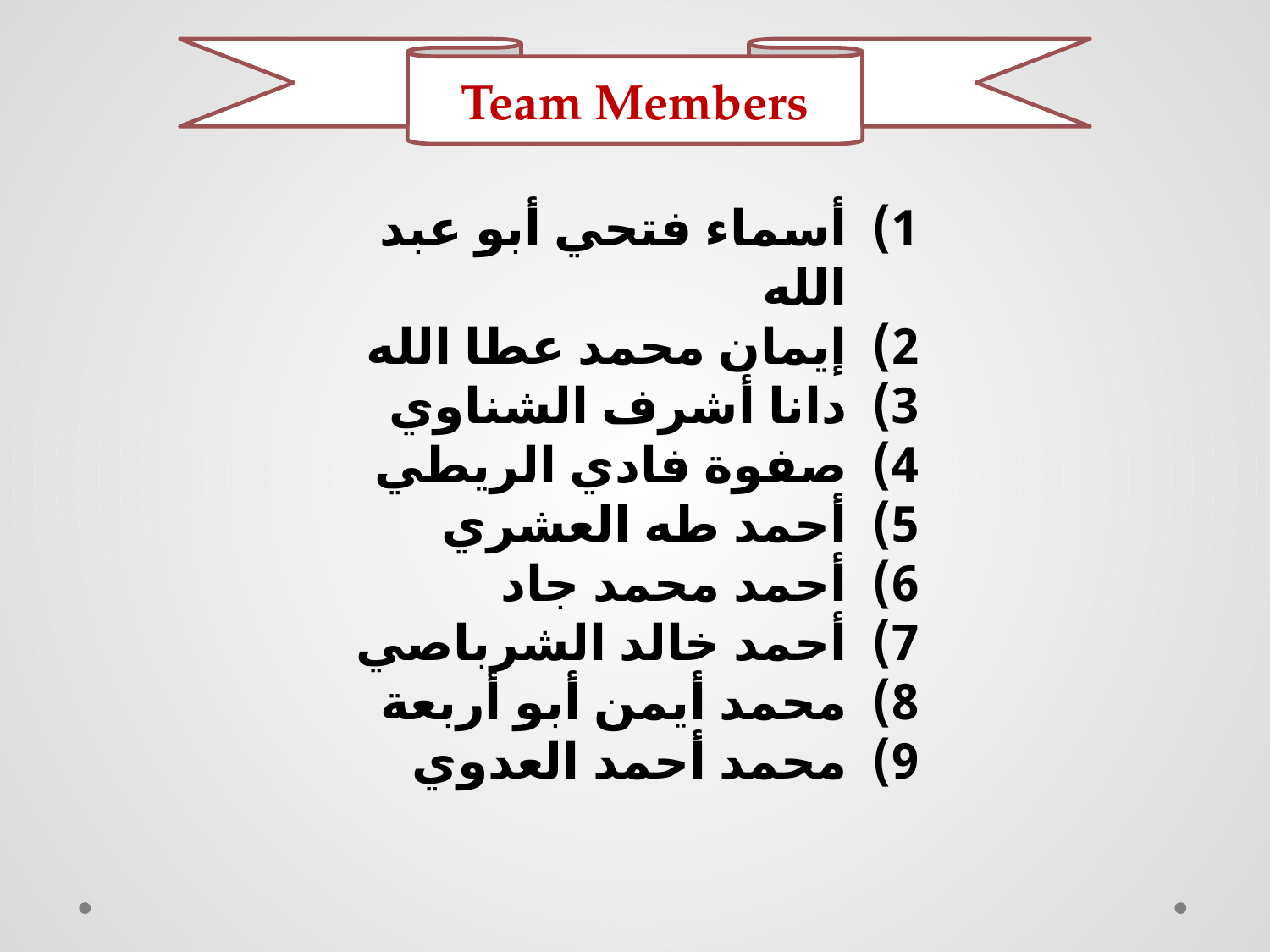

Team Members
أسماء فتحي أبو عبد الله
إيمان محمد عطا الله
دانا أشرف الشناوي
صفوة فادي الريطي
أحمد طه العشري
أحمد محمد جاد
أحمد خالد الشرباصي
محمد أيمن أبو أربعة
محمد أحمد العدوي